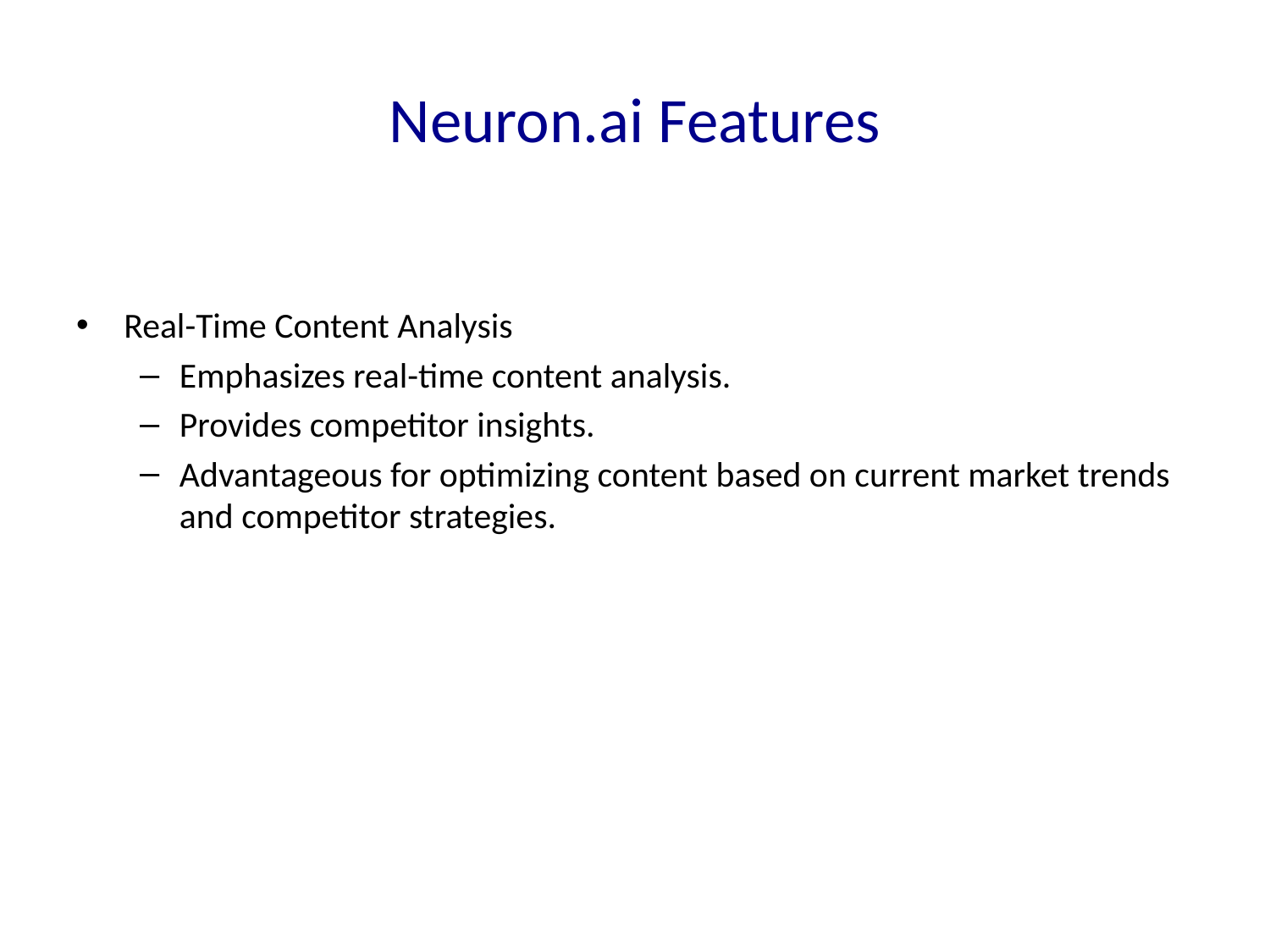

# Neuron.ai Features

Real-Time Content Analysis
Emphasizes real-time content analysis.
Provides competitor insights.
Advantageous for optimizing content based on current market trends and competitor strategies.